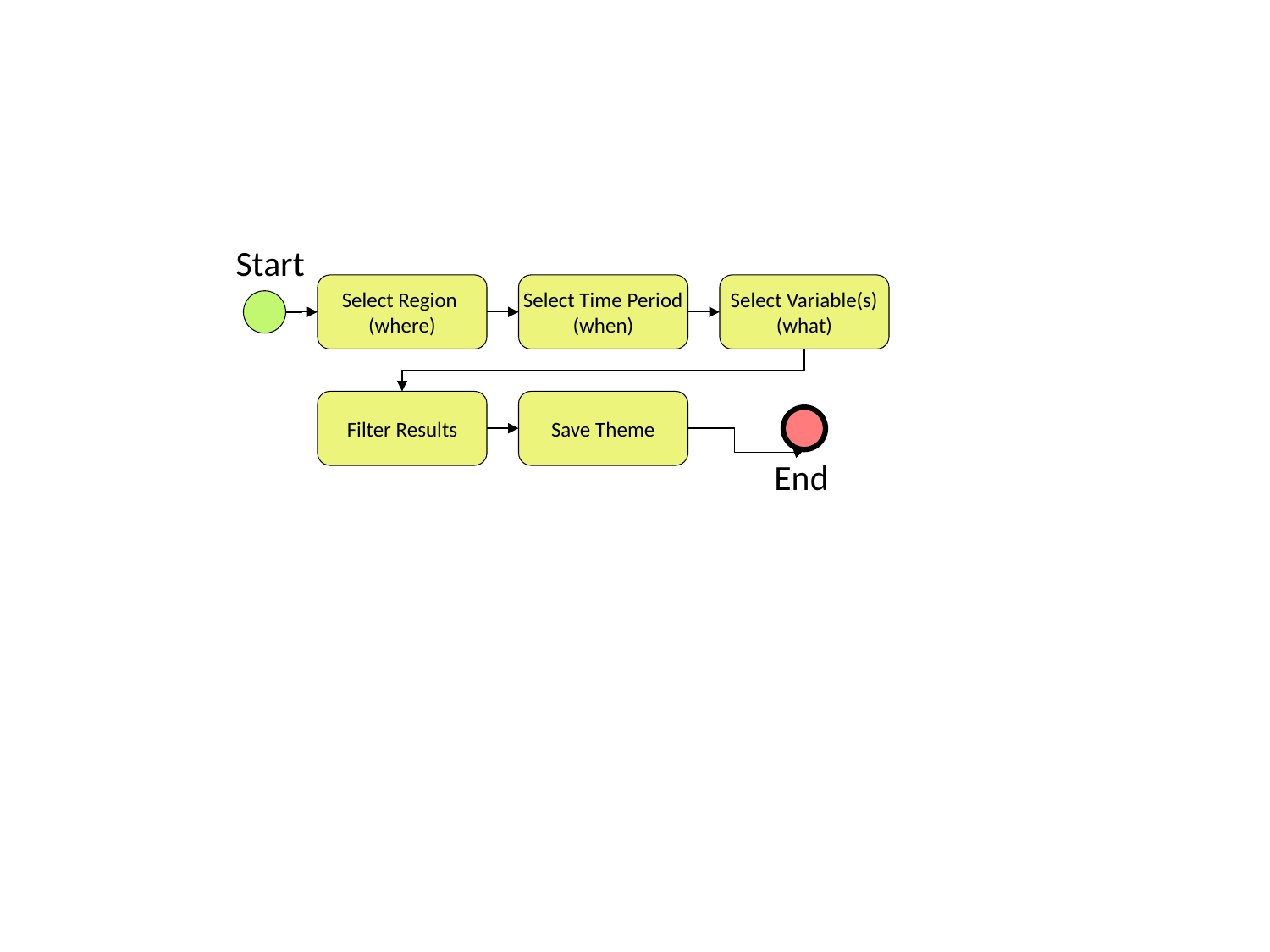

Start
Select Region
(where)
Select Time Period
(when)
Select Variable(s)
(what)

Filter Results
Save Theme

End